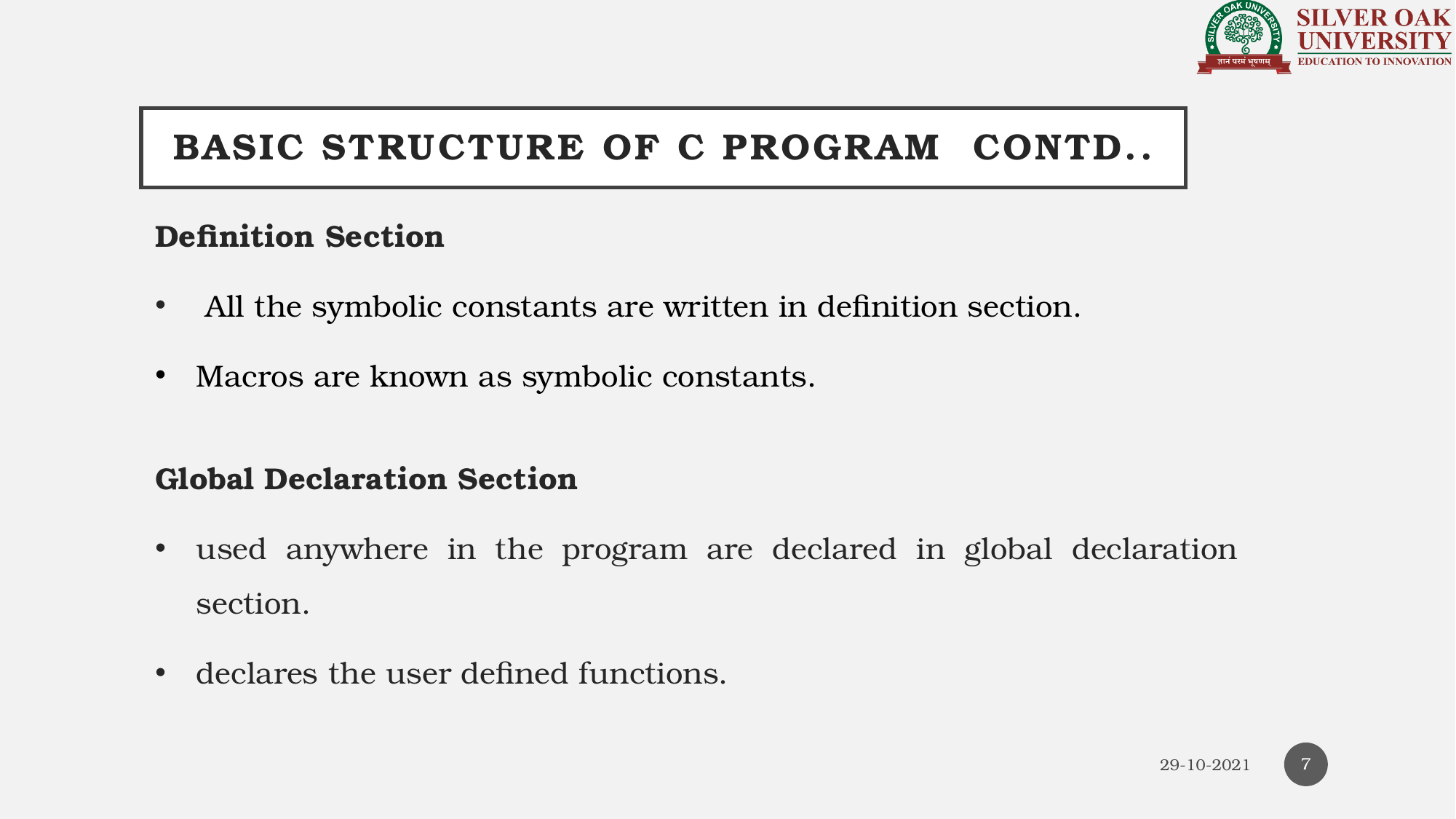

# Basic Structure of C Program  contd..
Definition Section
 All the symbolic constants are written in definition section.
Macros are known as symbolic constants.

Global Declaration Section
used anywhere in the program are declared in global declaration section.
declares the user defined functions.

7

29-10-2021